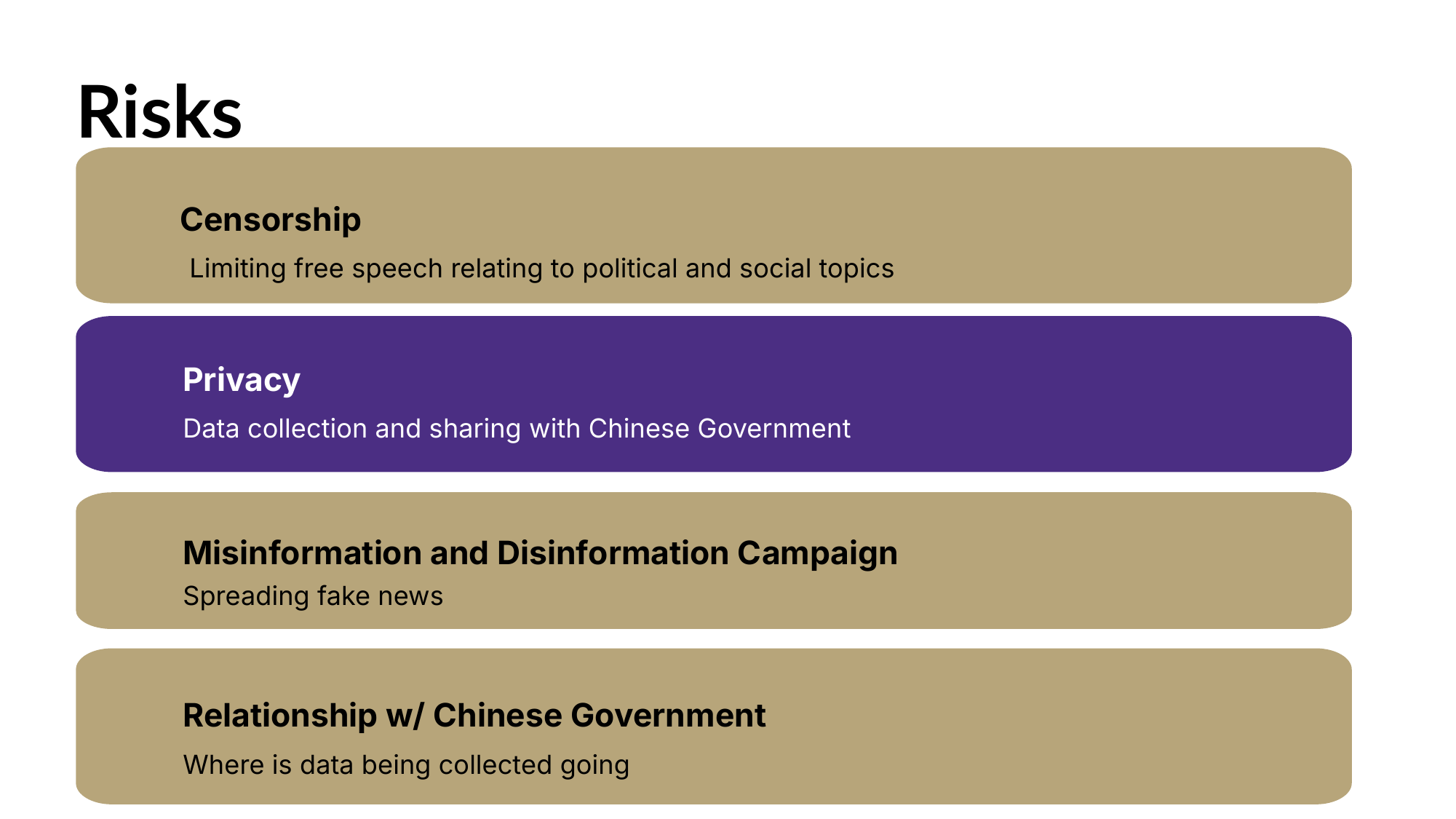

Risks

Censorship
Limiting free speech relating to political and social topics

Privacy
Data collection and sharing with Chinese Government

Misinformation and Disinformation Campaign
Spreading fake news

Relationship w/ Chinese Government
Where is data being collected going